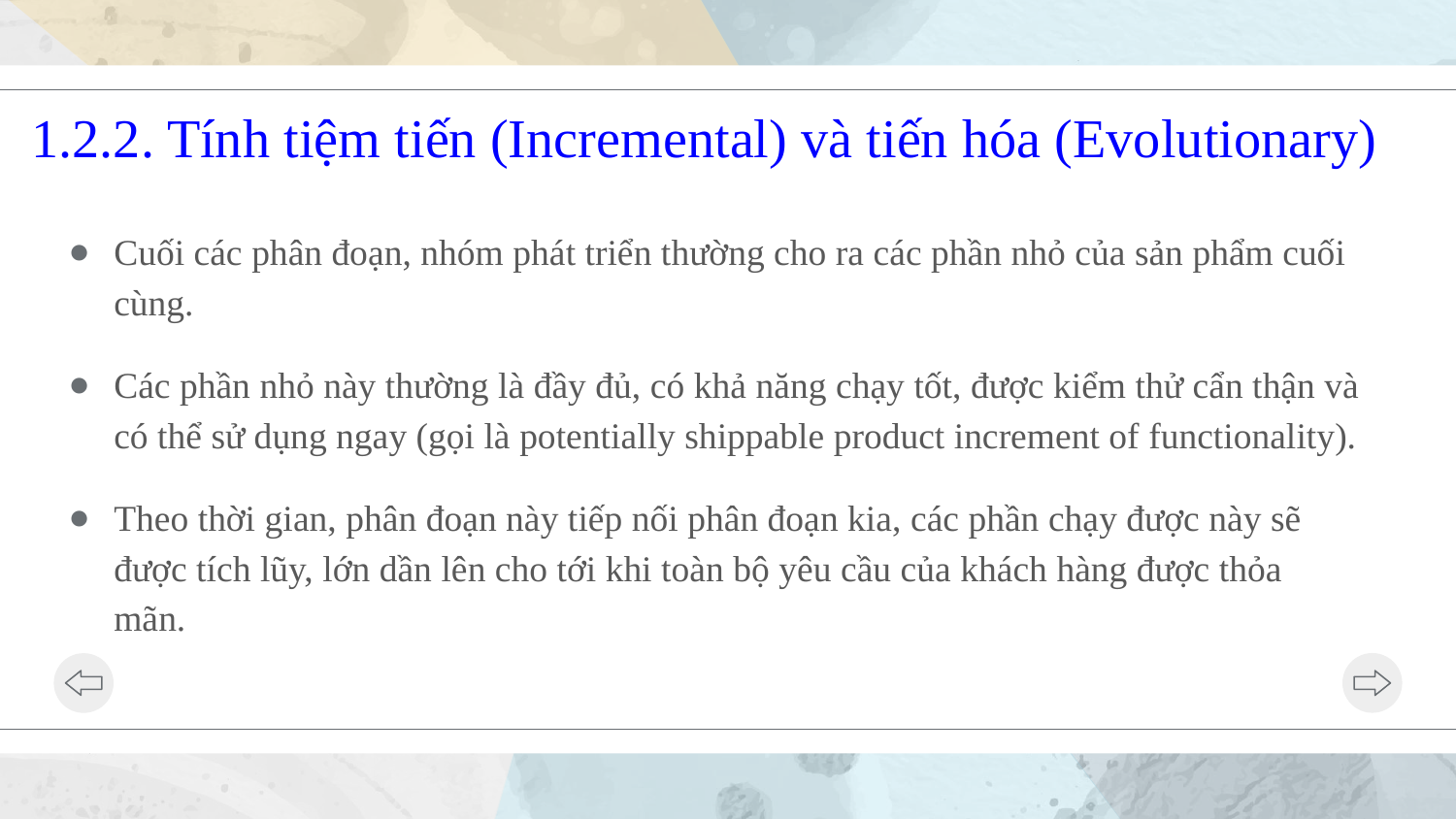

# 1.2.2. Tính tiệm tiến (Incremental) và tiến hóa (Evolutionary)
Cuối các phân đoạn, nhóm phát triển thường cho ra các phần nhỏ của sản phẩm cuối cùng.
Các phần nhỏ này thường là đầy đủ, có khả năng chạy tốt, được kiểm thử cẩn thận và có thể sử dụng ngay (gọi là potentially shippable product increment of functionality).
Theo thời gian, phân đoạn này tiếp nối phân đoạn kia, các phần chạy được này sẽ được tích lũy, lớn dần lên cho tới khi toàn bộ yêu cầu của khách hàng được thỏa mãn.